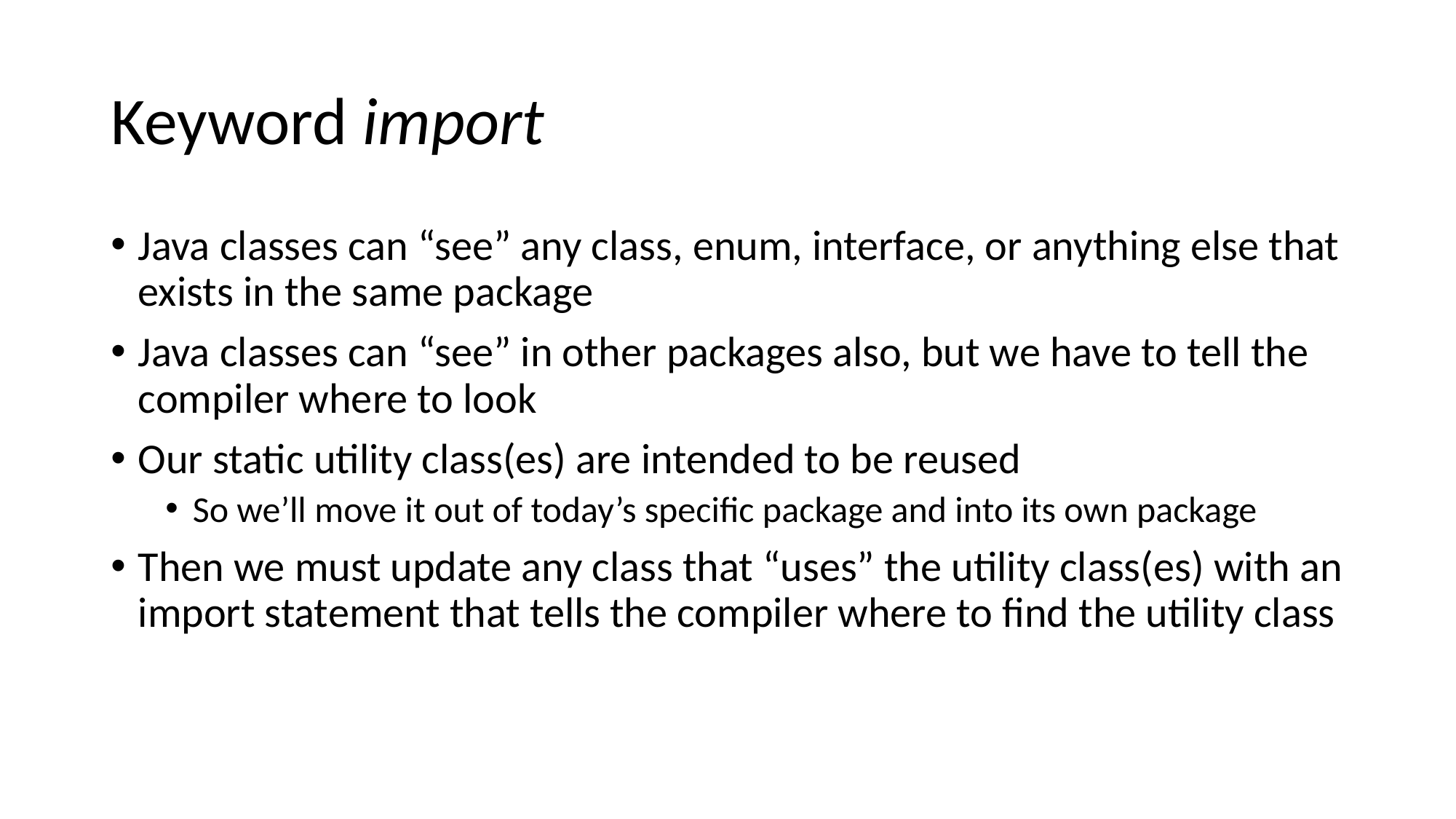

# Keyword import
Java classes can “see” any class, enum, interface, or anything else that exists in the same package
Java classes can “see” in other packages also, but we have to tell the compiler where to look
Our static utility class(es) are intended to be reused
So we’ll move it out of today’s specific package and into its own package
Then we must update any class that “uses” the utility class(es) with an import statement that tells the compiler where to find the utility class